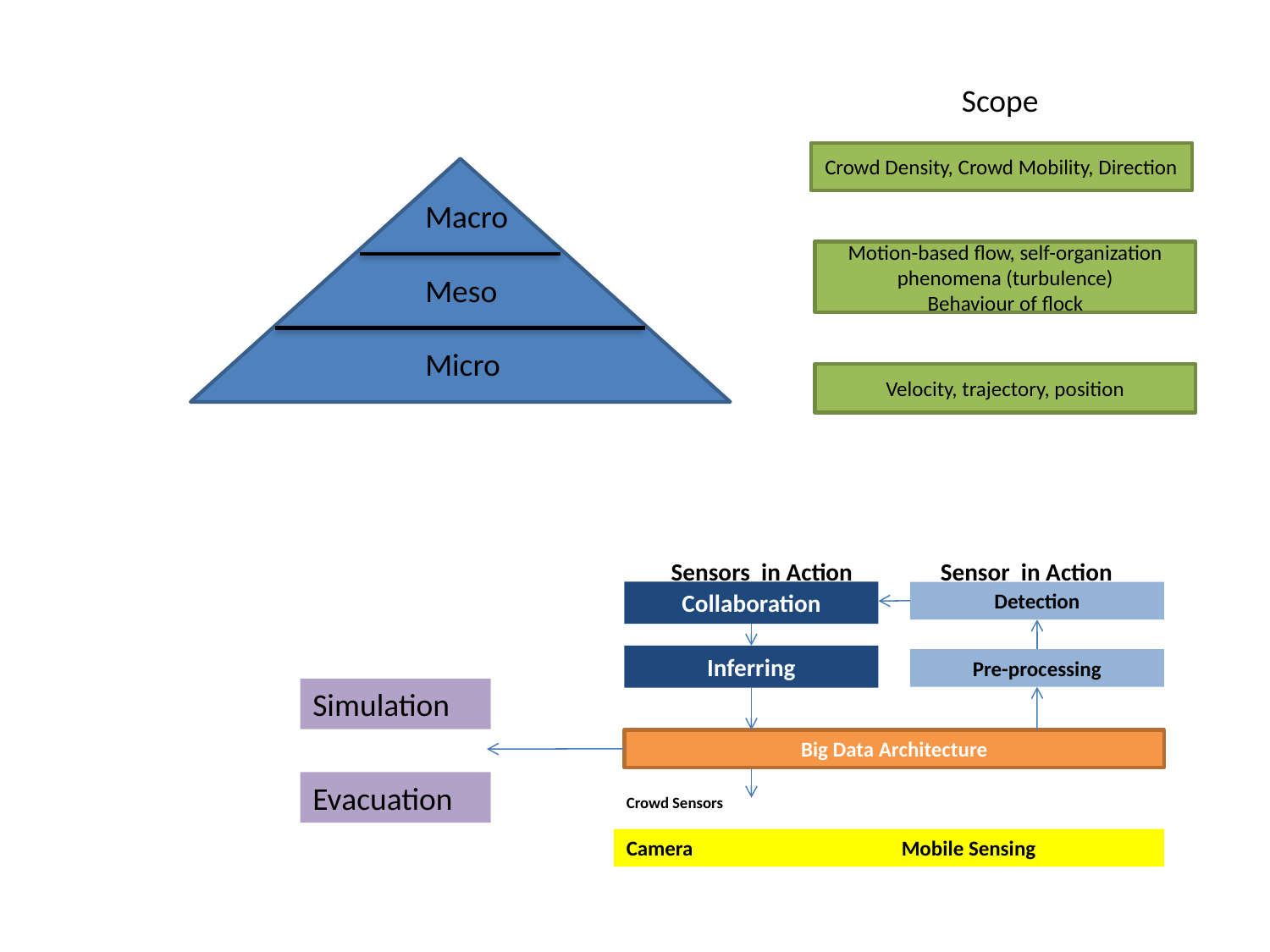

Scope
Crowd Density, Crowd Mobility, Direction

Macro
Motion-based flow, self-organization phenomena (turbulence)
Behaviour of flock
Meso
Micro
Velocity, trajectory, position
Sensors  in Action
Sensor  in Action
Collaboration
Detection
Inferring
Pre-processing
Simulation
Big Data Architecture
Evacuation
Crowd Sensors

Camera
Mobile Sensing